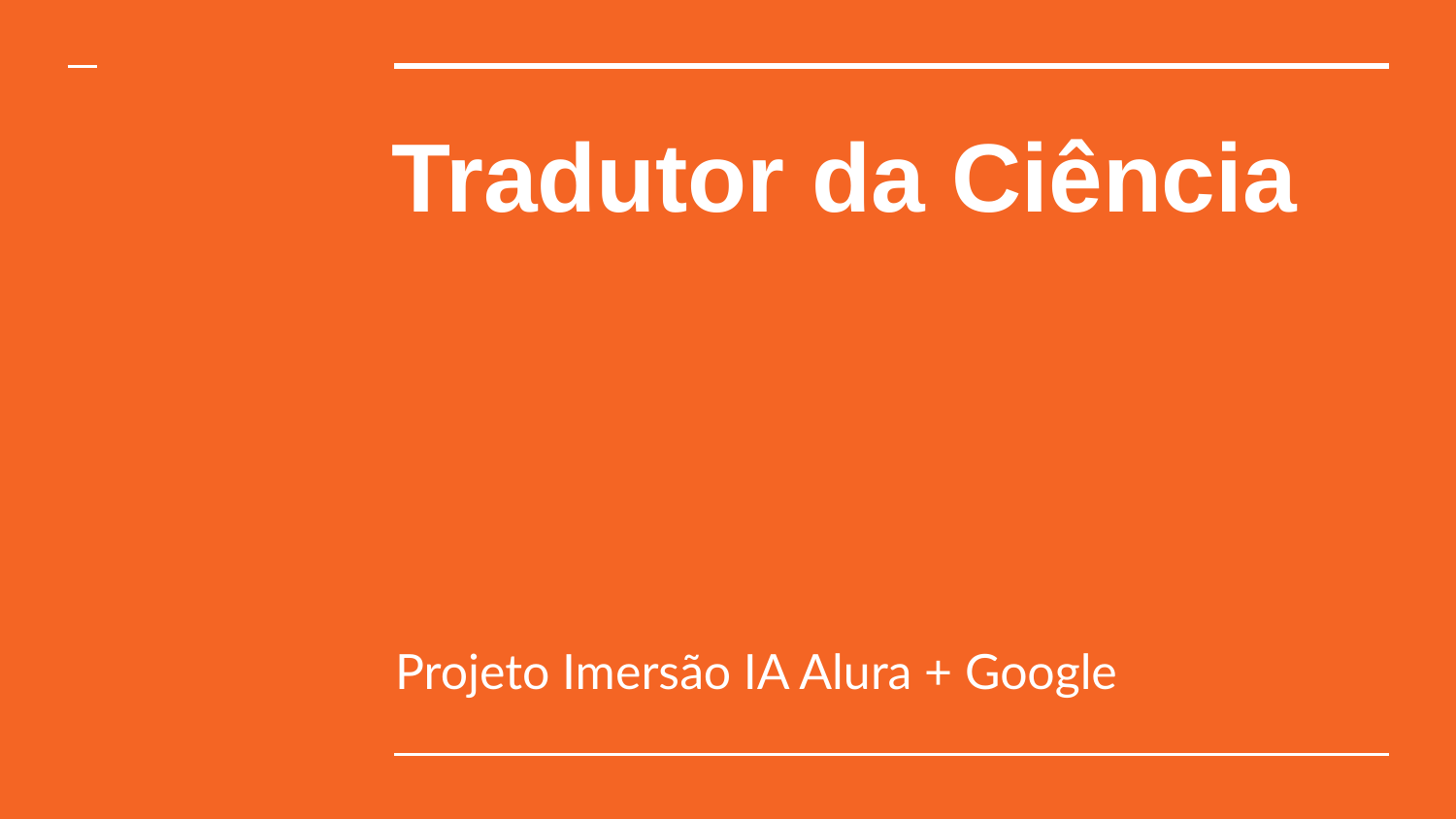

# Tradutor da Ciência
Projeto Imersão IA Alura + Google